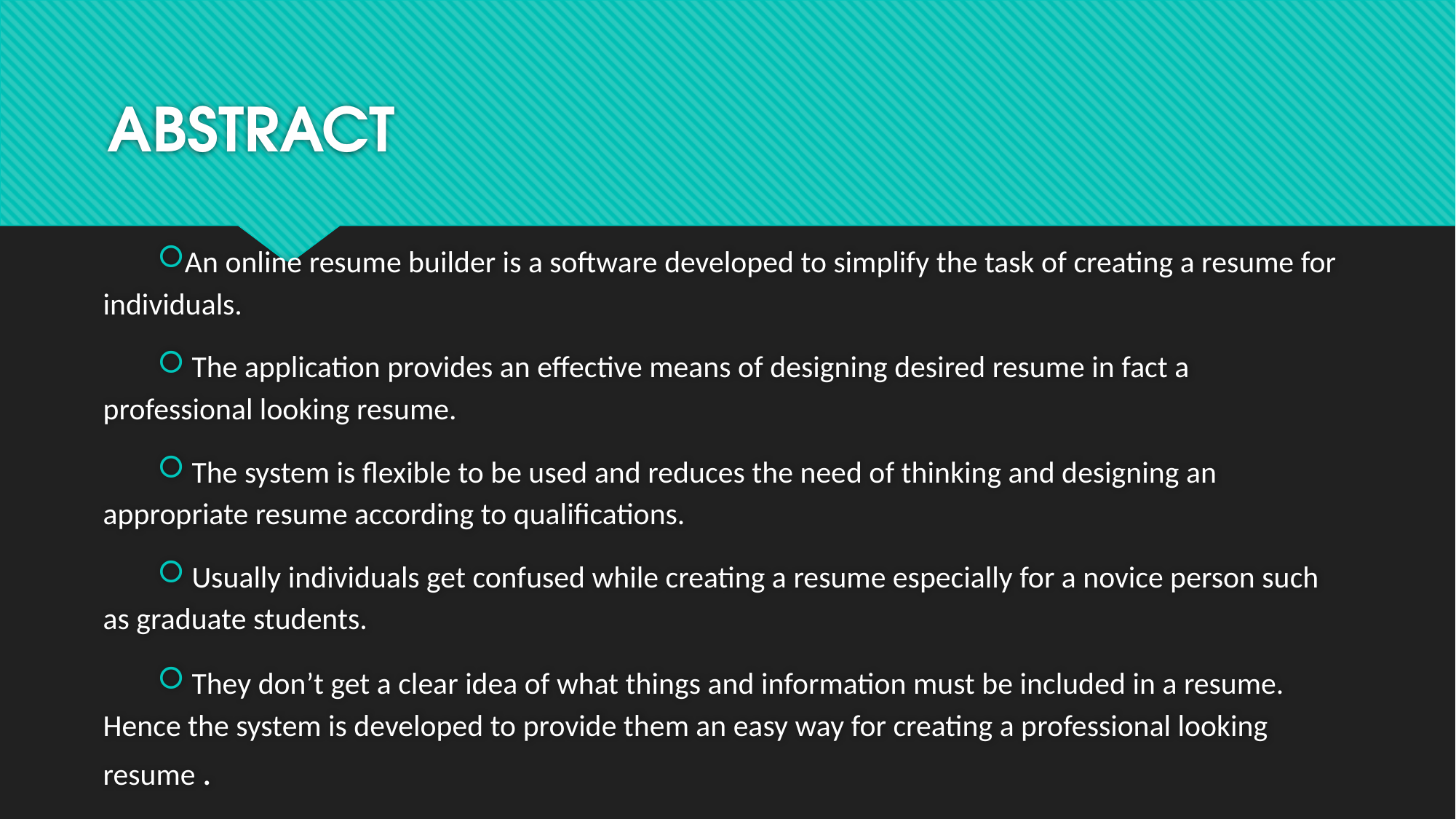

# ABSTRACT
An online resume builder is a software developed to simplify the task of creating a resume for individuals.
 The application provides an effective means of designing desired resume in fact a professional looking resume.
 The system is flexible to be used and reduces the need of thinking and designing an appropriate resume according to qualifications.
 Usually individuals get confused while creating a resume especially for a novice person such as graduate students.
 They don’t get a clear idea of what things and information must be included in a resume. Hence the system is developed to provide them an easy way for creating a professional looking resume .